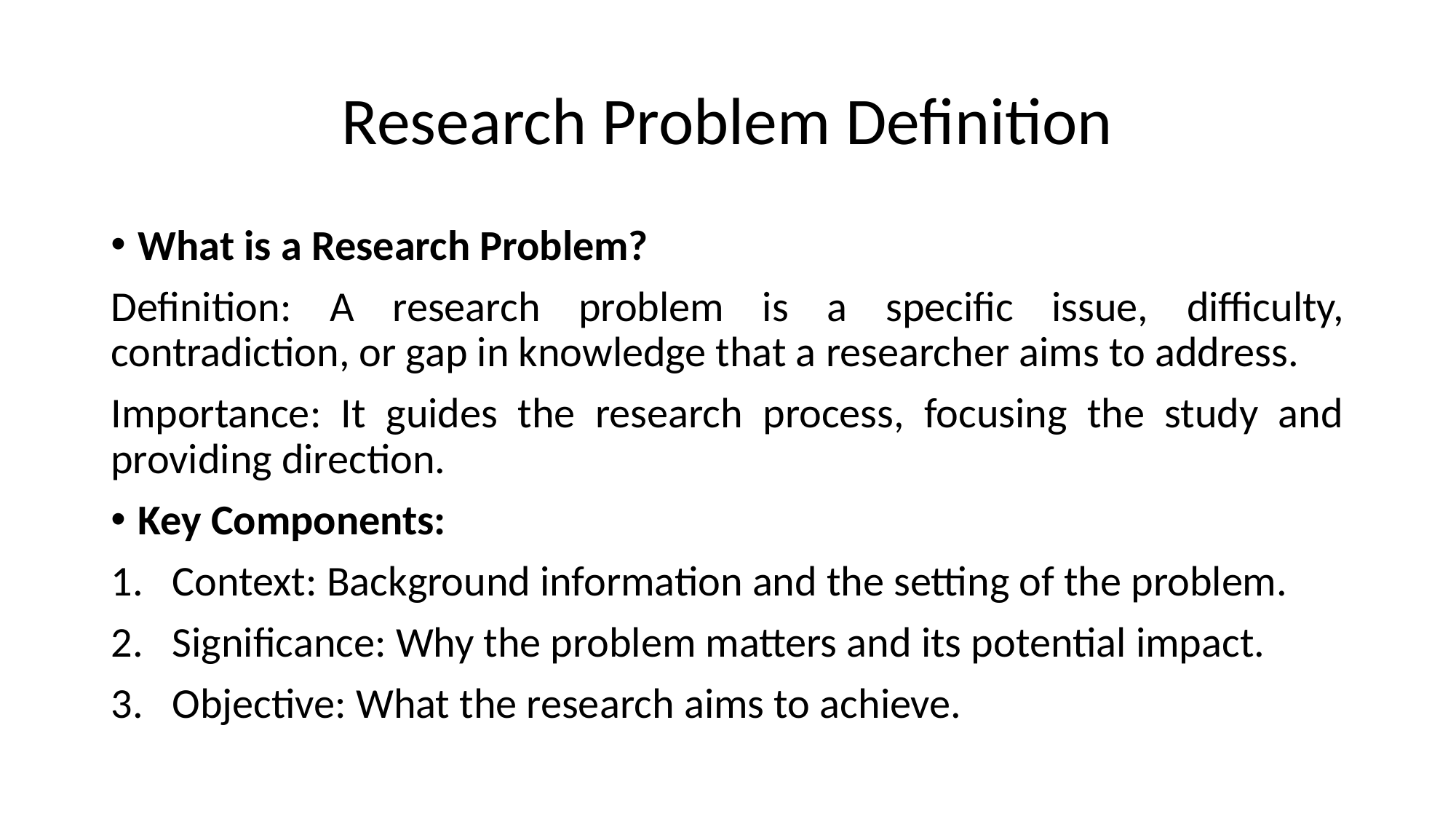

# Research Problem Definition
What is a Research Problem?
Definition: A research problem is a specific issue, difficulty, contradiction, or gap in knowledge that a researcher aims to address.
Importance: It guides the research process, focusing the study and providing direction.
Key Components:
Context: Background information and the setting of the problem.
Significance: Why the problem matters and its potential impact.
Objective: What the research aims to achieve.